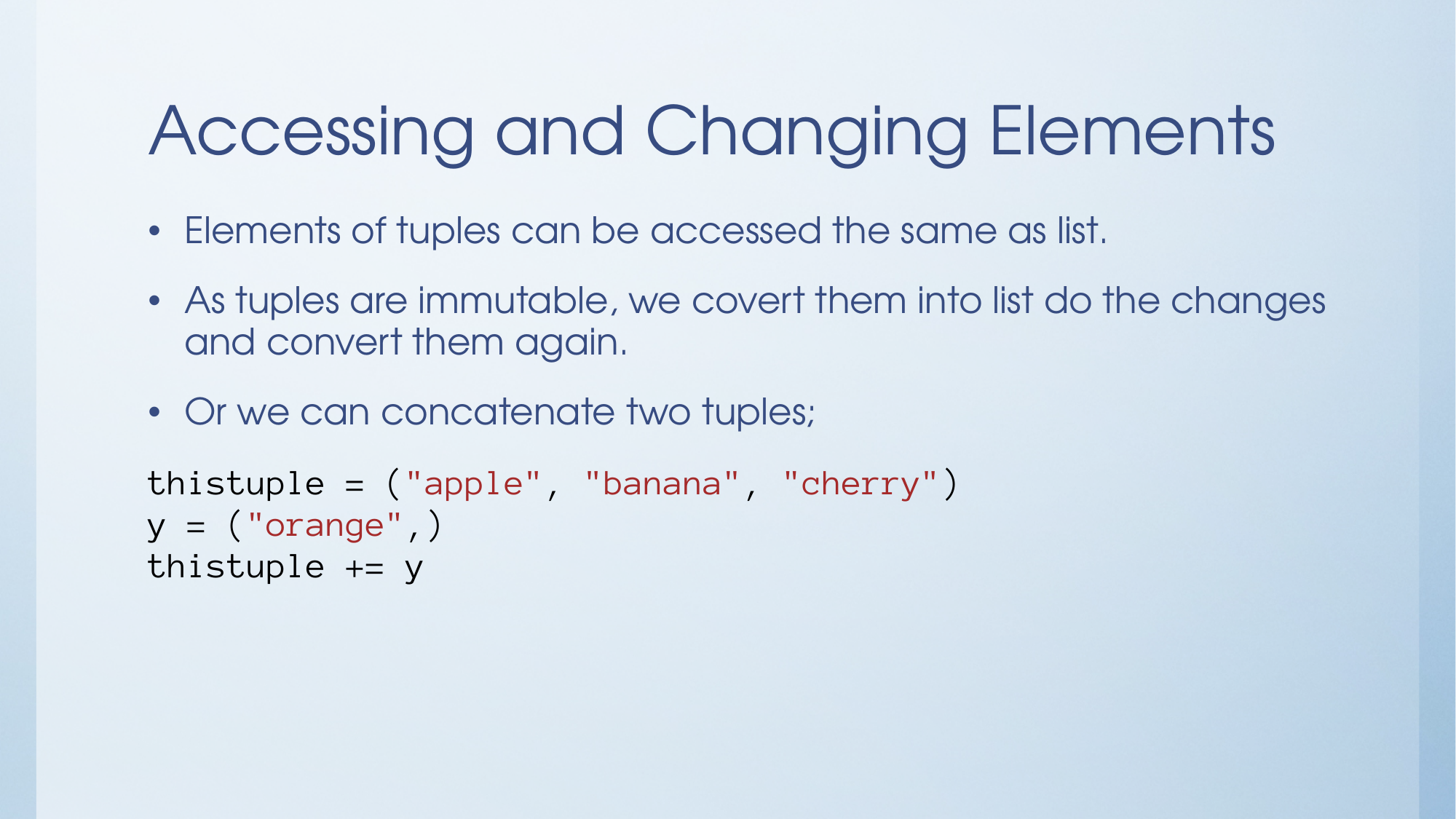

# Accessing and Changing Elements
Elements of tuples can be accessed the same as list.
As tuples are immutable, we covert them into list do the changes and convert them again.
Or we can concatenate two tuples;
thistuple = ("apple", "banana", "cherry")
y = ("orange",)
thistuple += y